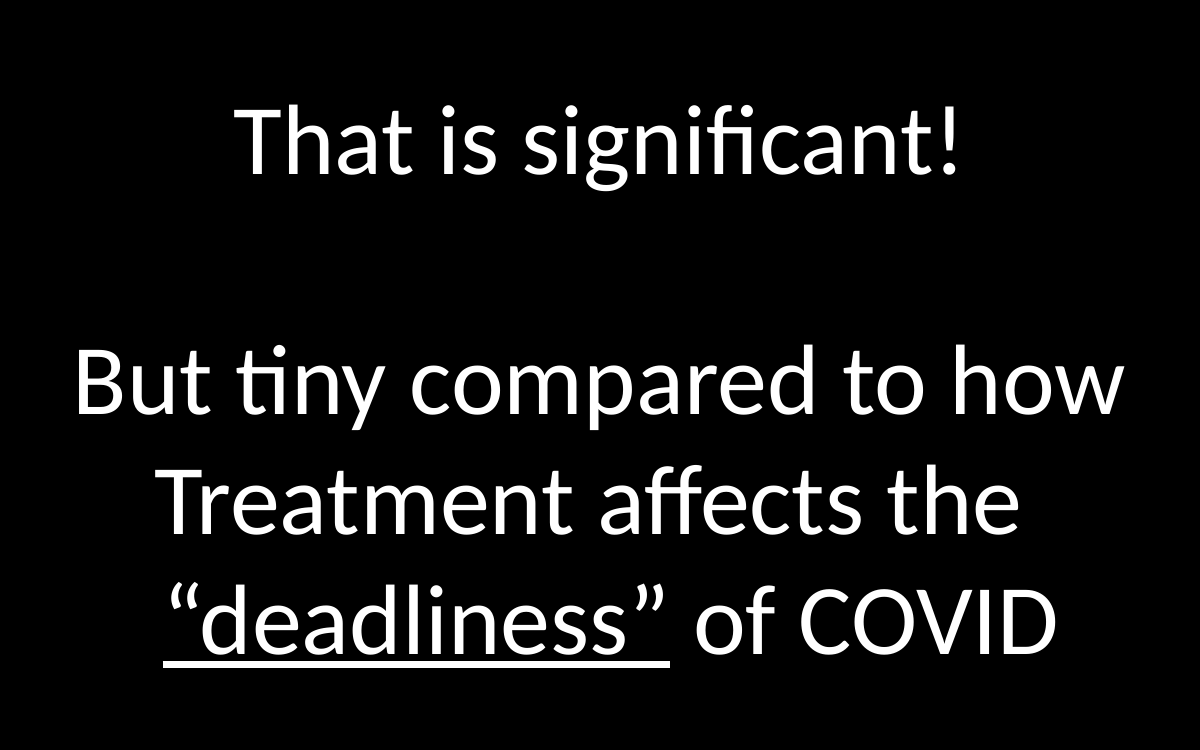

That is significant!

But tiny compared to how Treatment affects the
 “deadliness” of COVID